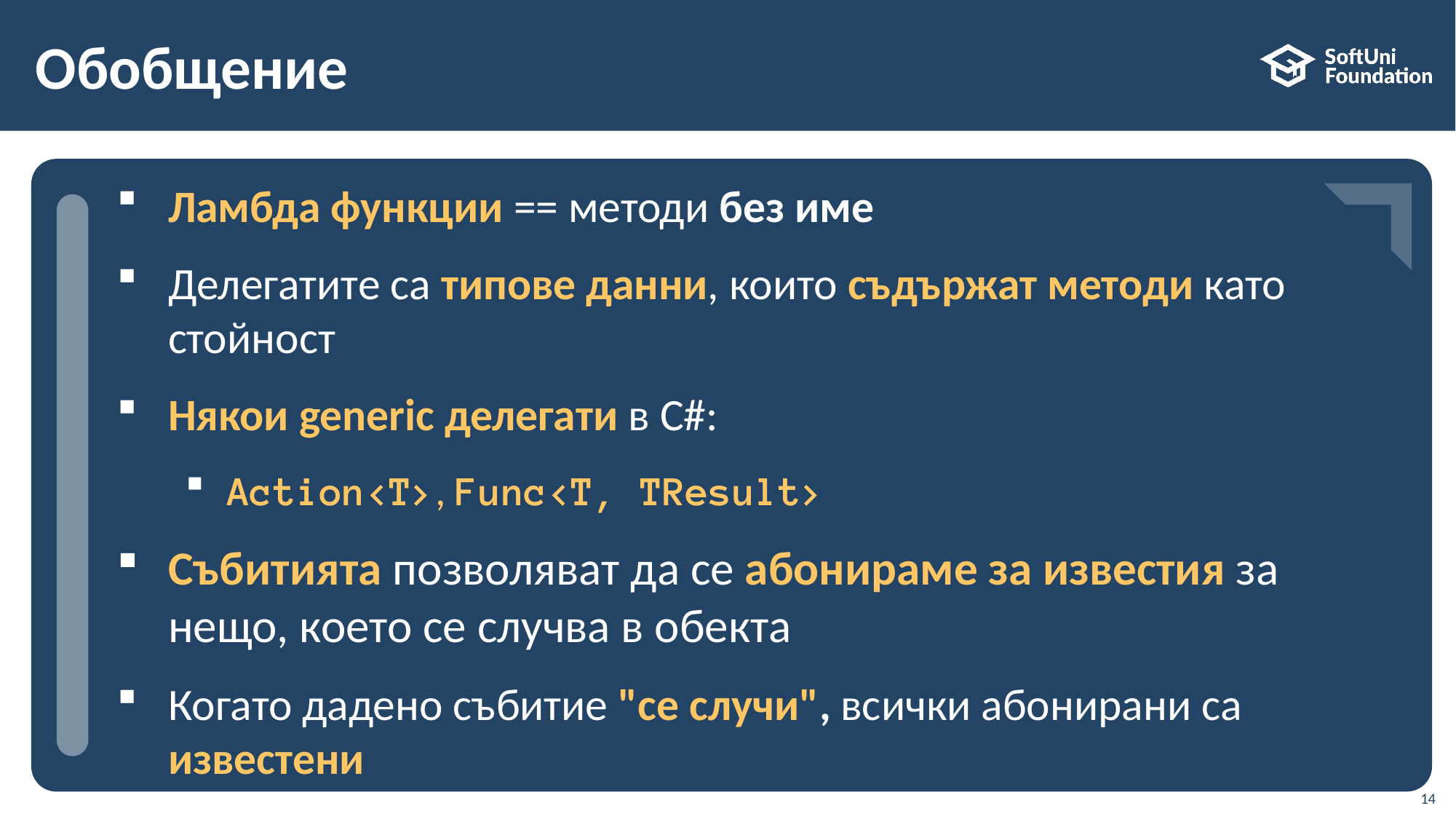

# Обобщение

Ламбда функции == методи без име
Делегатите са типове данни, които съдържат методи като стойност
Някои generic делегати в C#:
Action<T>, Func<T, TResult>
Събитията позволяват да се абонираме за известия за нещо, което се случва в обекта
Когато дадено събитие "се случи", всички абонирани са известени
…
…
…

14